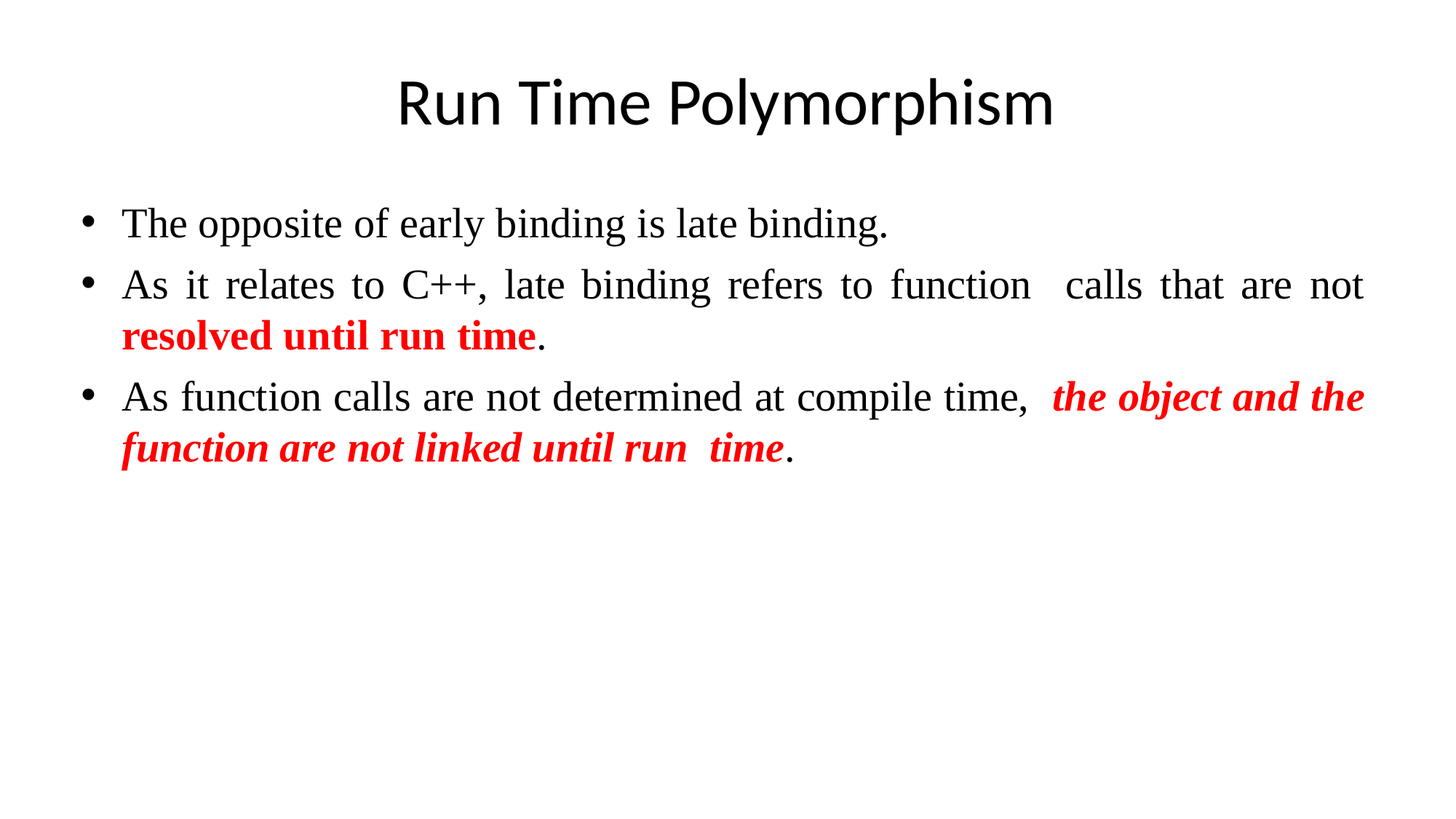

# Run Time Polymorphism
The opposite of early binding is late binding.
As it relates to C++, late binding refers to function  calls that are not resolved until run time.
As function calls are not determined at compile time,  the object and the function are not linked until run  time.